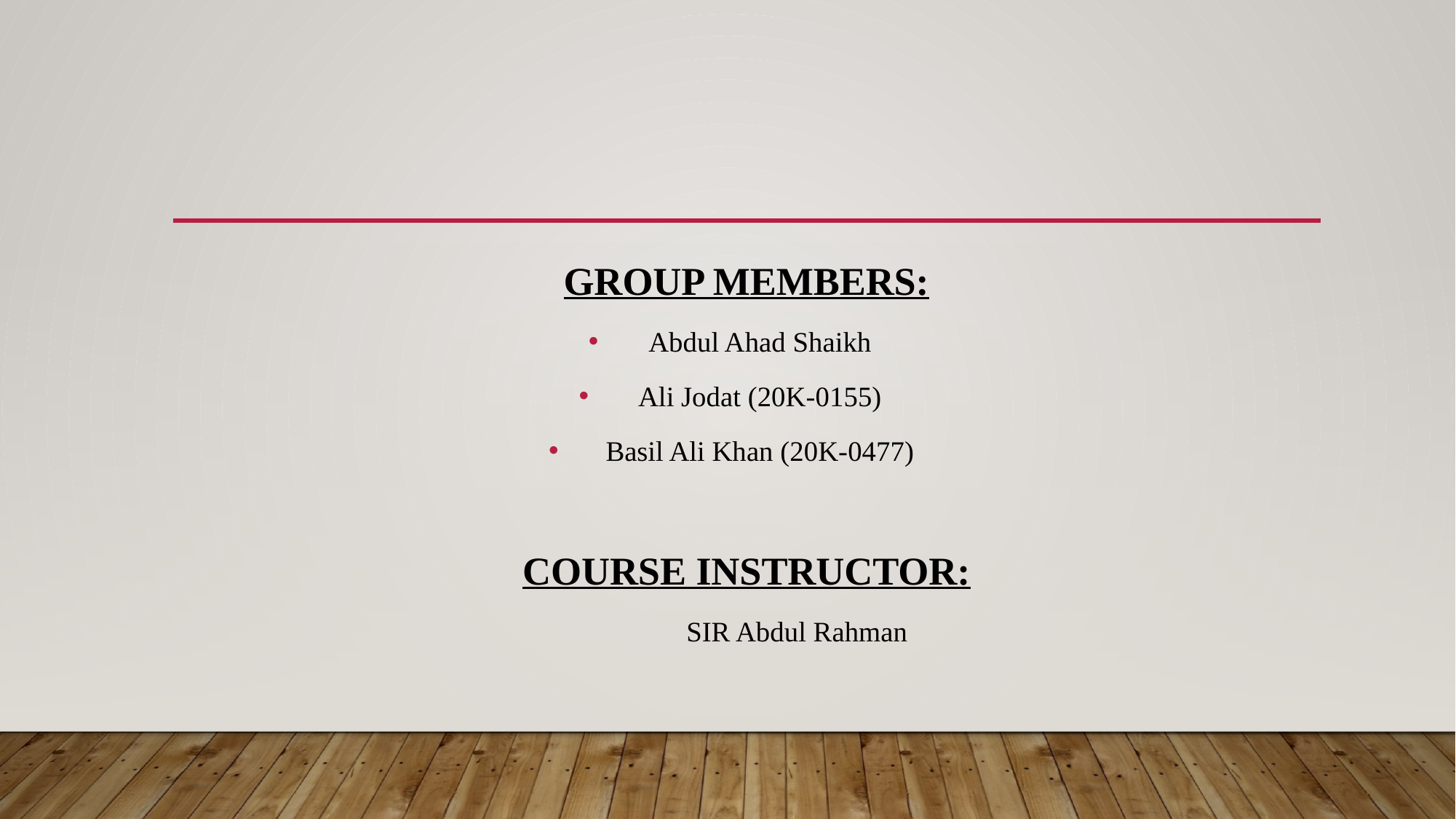

GROUP MEMBERS:
Abdul Ahad Shaikh
Ali Jodat (20K-0155)
Basil Ali Khan (20K-0477)

COURSE INSTRUCTOR:
	SIR Abdul Rahman